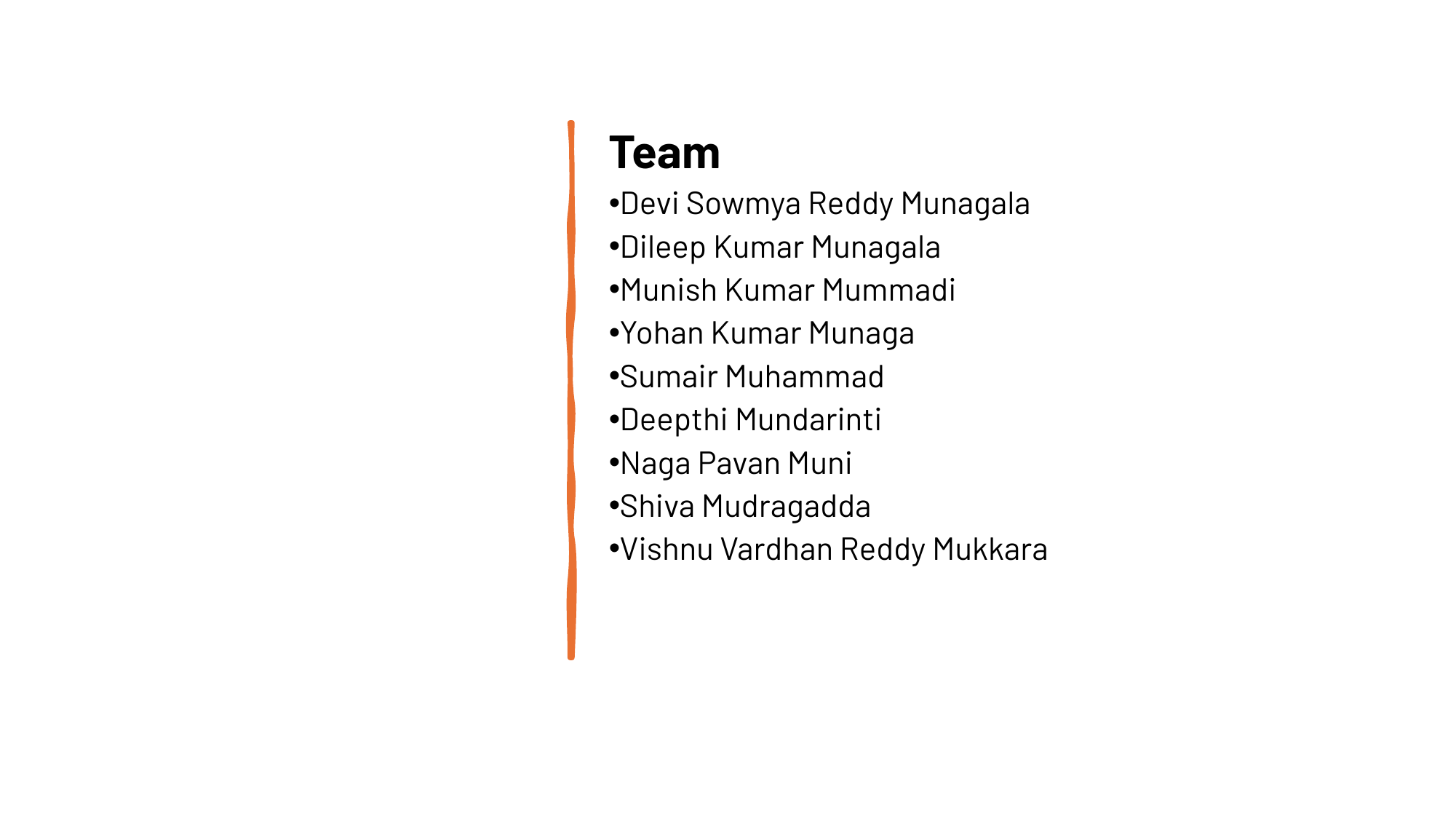

Team
Devi Sowmya Reddy Munagala
Dileep Kumar Munagala
Munish Kumar Mummadi
Yohan Kumar Munaga
Sumair Muhammad
Deepthi Mundarinti
Naga Pavan Muni
Shiva Mudragadda
Vishnu Vardhan Reddy Mukkara